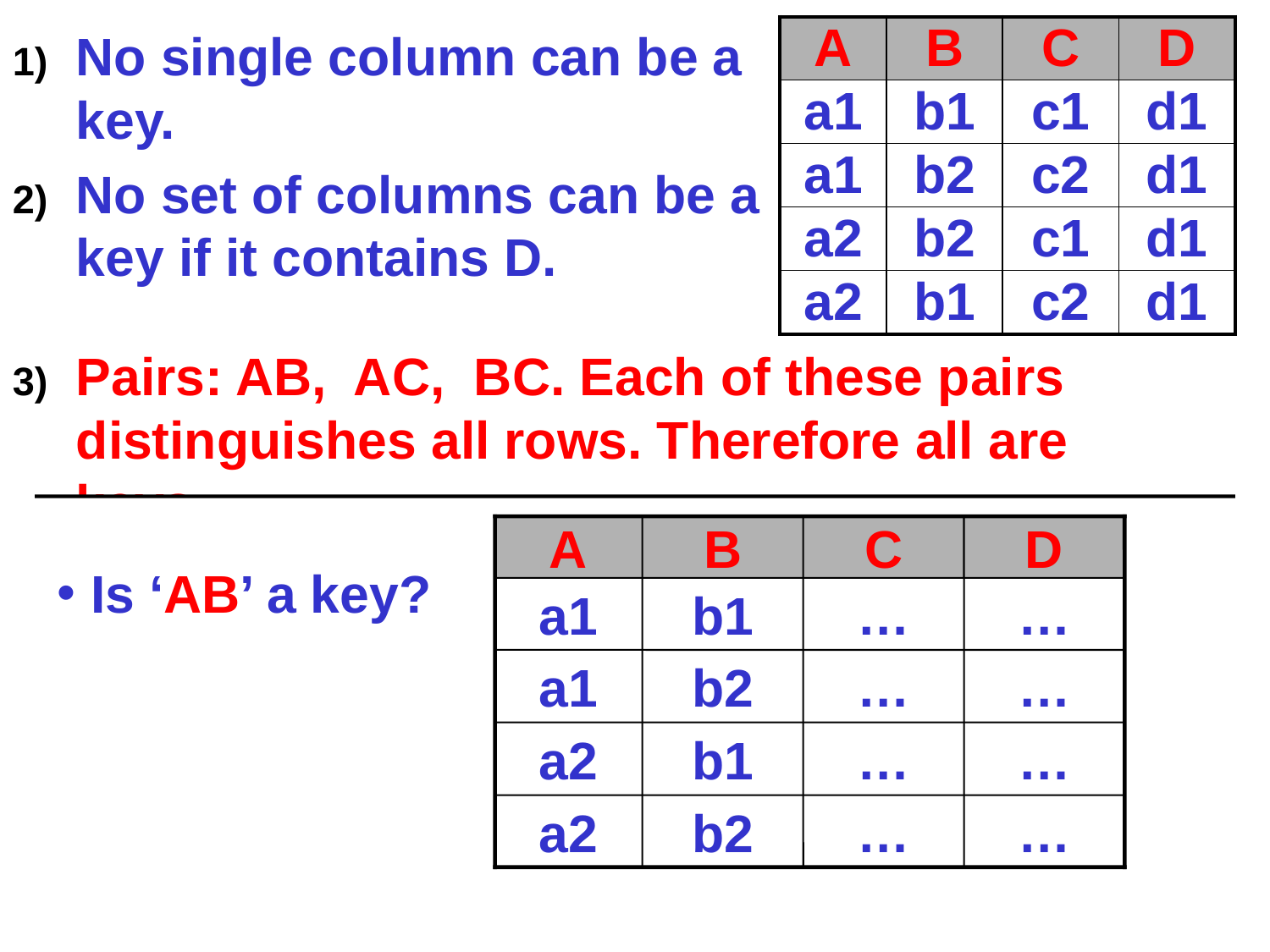

| A | B | C | D |
| --- | --- | --- | --- |
| a1 | b1 | c1 | d1 |
| a1 | b2 | c2 | d1 |
| a2 | b2 | c1 | d1 |
| a2 | b1 | c2 | d1 |
No single column can be a key.
No set of columns can be a key if it contains D.
Pairs: AB,  AC,  BC. Each of these pairs distinguishes all rows. Therefore all are keys.

 Is ‘AB’ a key?
A

B

C

D

a1

b1
…
…
a1

b2
…
…
a2

b1
…
…
a2

b2
…
…

41